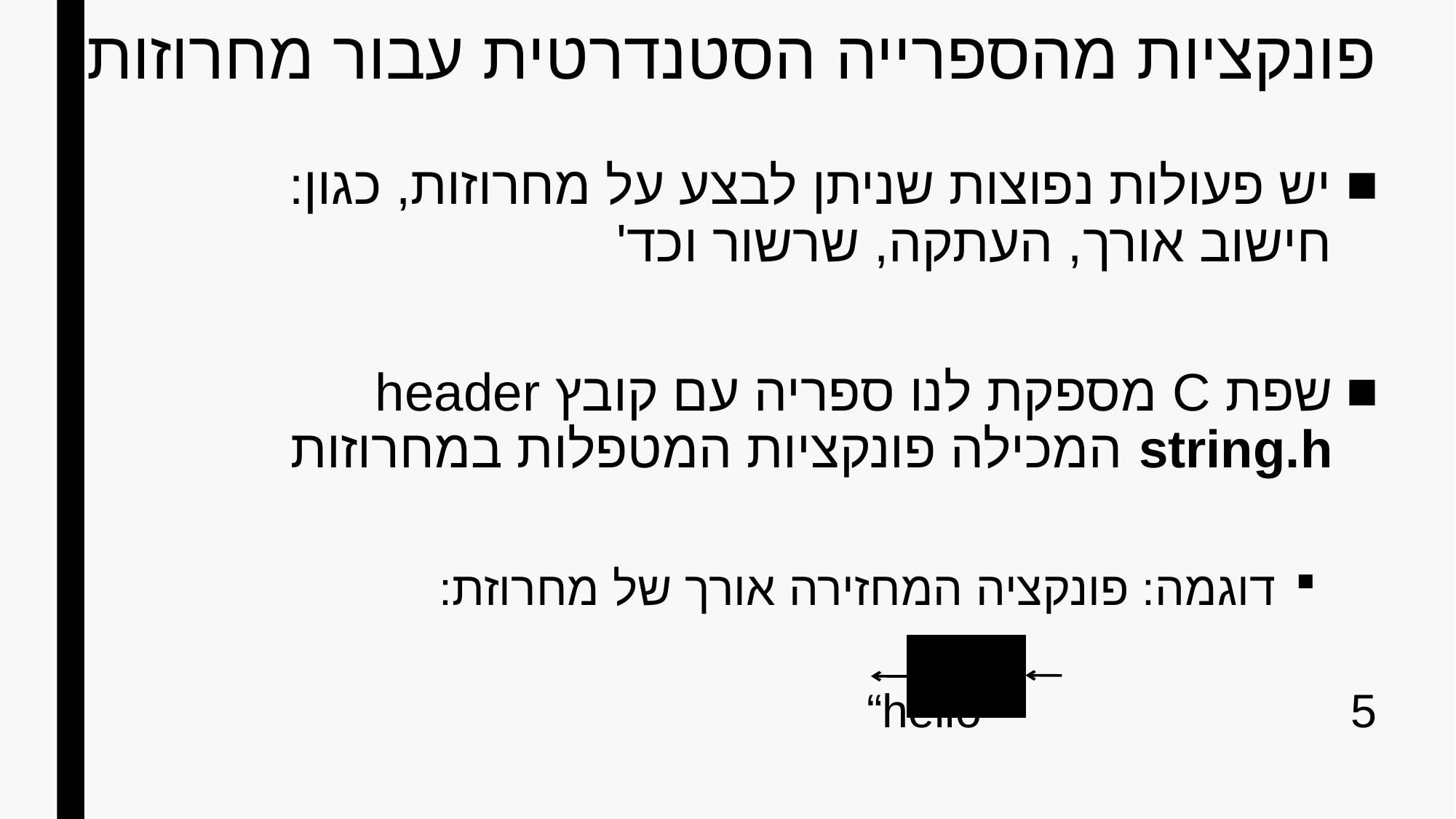

# פונקציות מהספרייה הסטנדרטית עבור מחרוזות
יש פעולות נפוצות שניתן לבצע על מחרוזות, כגון: חישוב אורך, העתקה, שרשור וכד'

שפת C מספקת לנו ספריה עם קובץ header string.h המכילה פונקציות המטפלות במחרוזות

דוגמה: פונקציה המחזירה אורך של מחרוזת:

		“hello”                           5